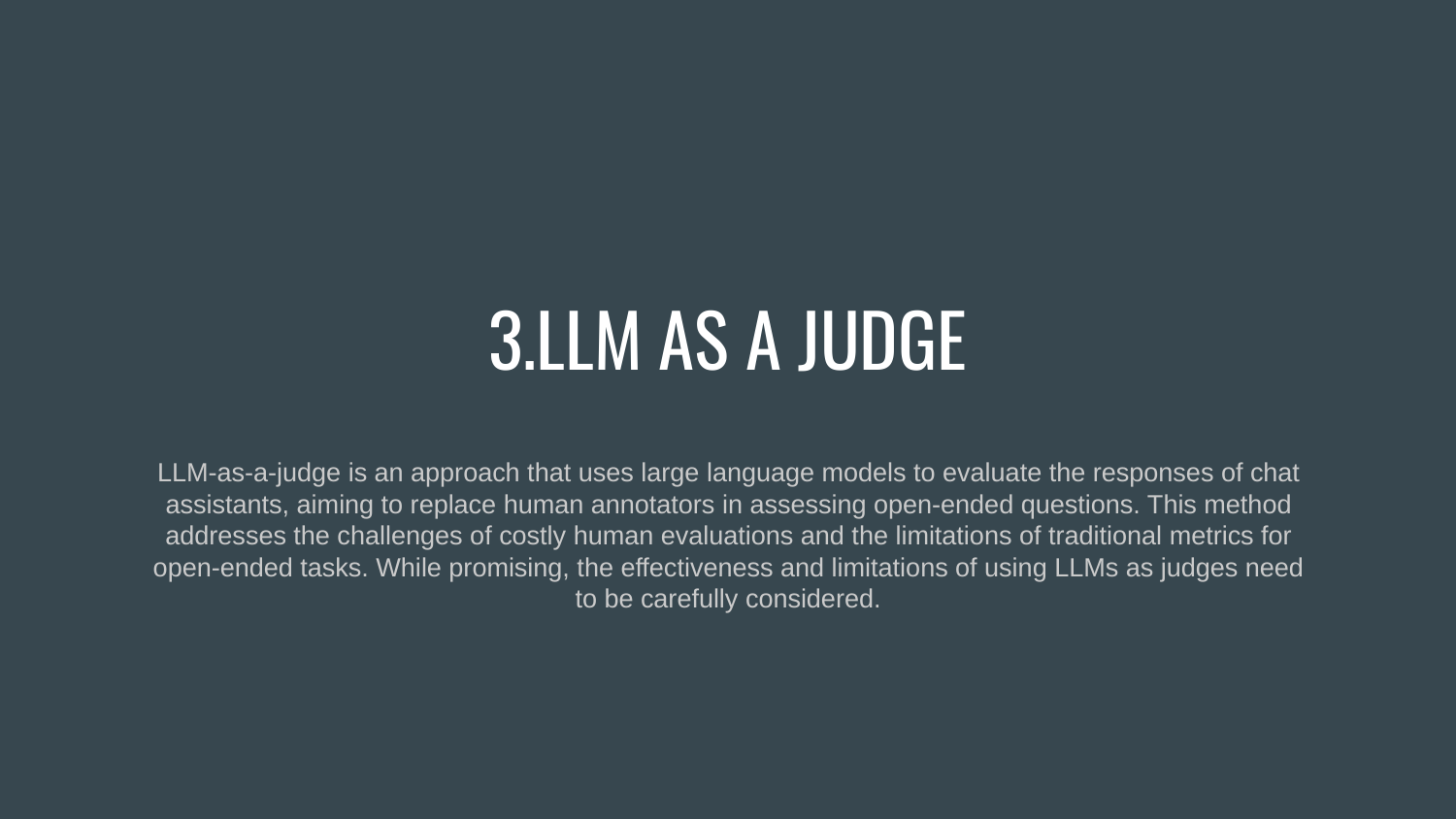

# 3.LLM AS A JUDGE
LLM-as-a-judge is an approach that uses large language models to evaluate the responses of chat assistants, aiming to replace human annotators in assessing open-ended questions. This method addresses the challenges of costly human evaluations and the limitations of traditional metrics for open-ended tasks. While promising, the effectiveness and limitations of using LLMs as judges need to be carefully considered.